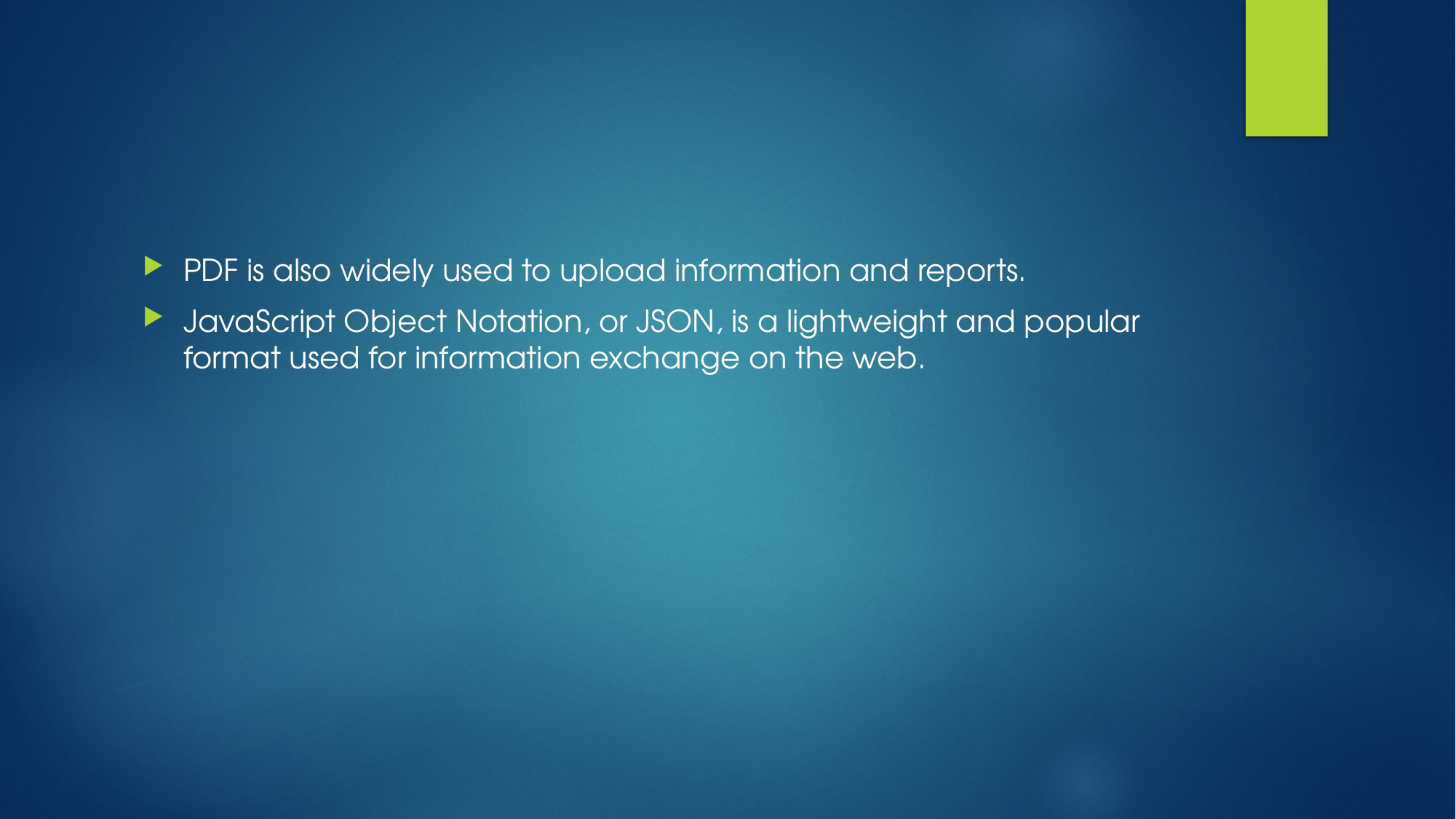

#
PDF is also widely used to upload information and reports.
JavaScript Object Notation, or JSON, is a lightweight and popular format used for information exchange on the web.